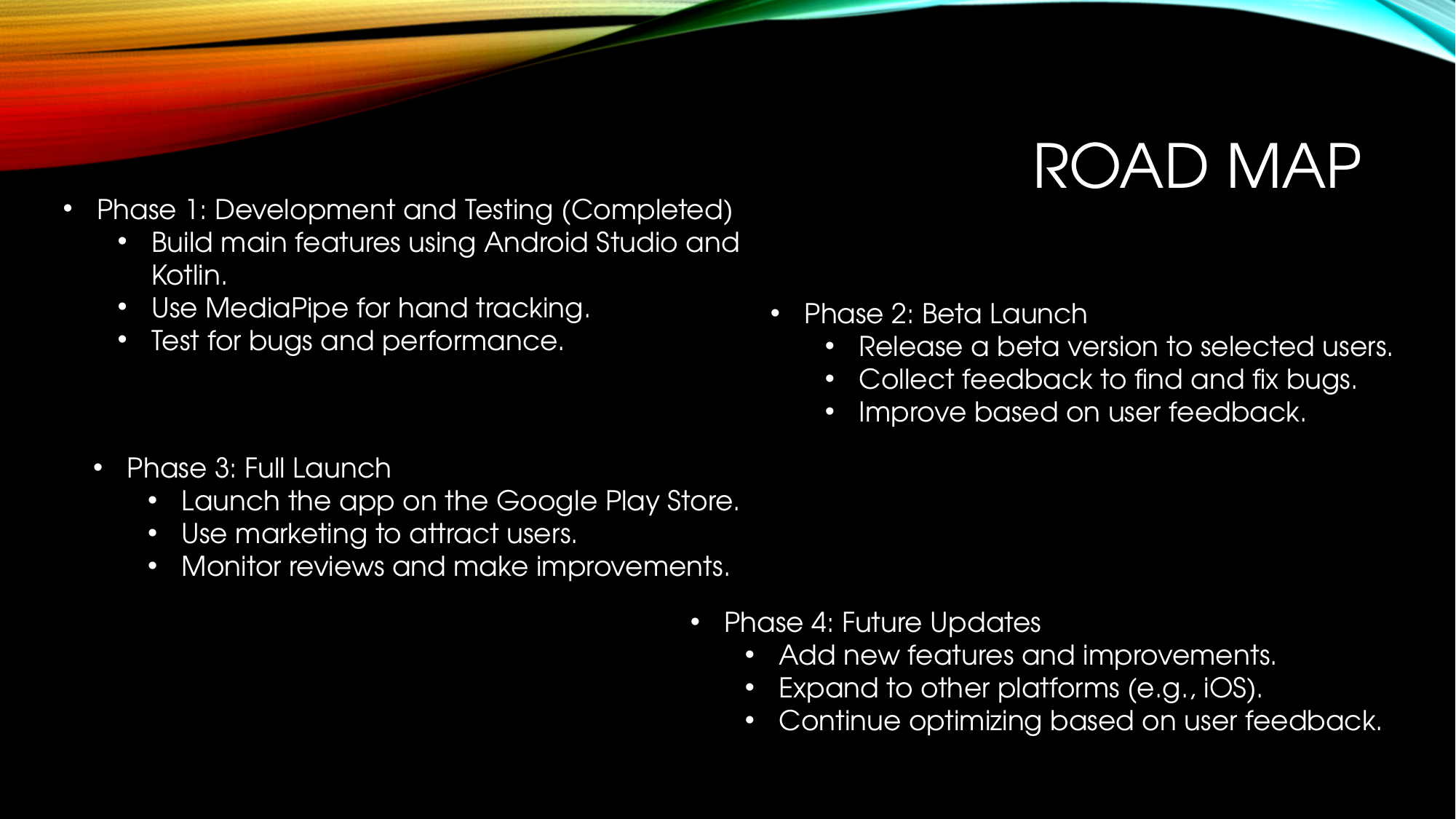

# Road Map
Phase 1: Development and Testing (Completed)
Build main features using Android Studio and Kotlin.
Use MediaPipe for hand tracking.
Test for bugs and performance.
Phase 2: Beta Launch
Release a beta version to selected users.
Collect feedback to find and fix bugs.
Improve based on user feedback.
Phase 3: Full Launch
Launch the app on the Google Play Store.
Use marketing to attract users.
Monitor reviews and make improvements.
Phase 4: Future Updates
Add new features and improvements.
Expand to other platforms (e.g., iOS).
Continue optimizing based on user feedback.